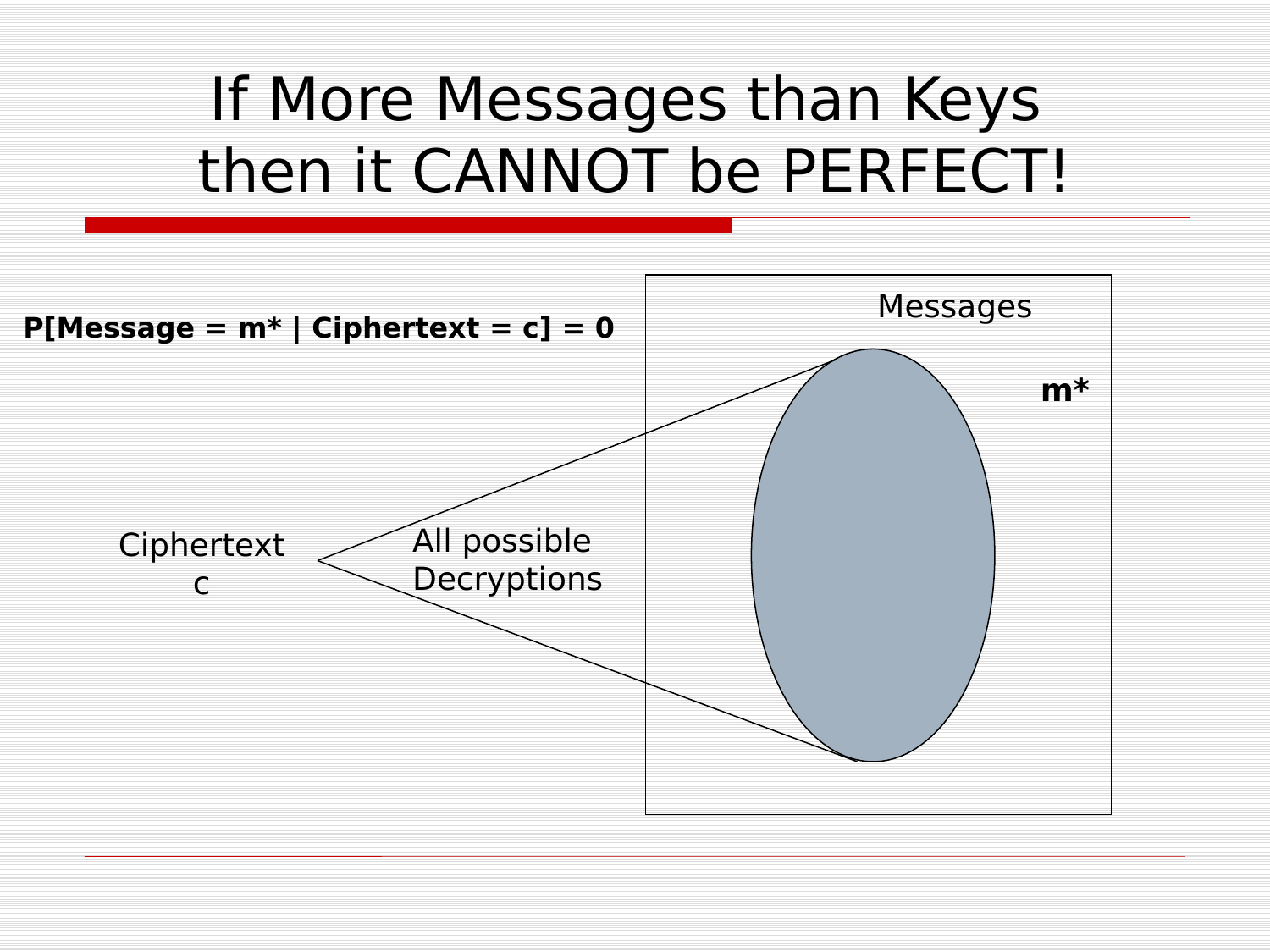

# If More Messages than Keys then it CANNOT be PERFECT!

Messages
P[Message = m* | Ciphertext = c] = 0

m*
All possible
Decryptions
Ciphertext
c